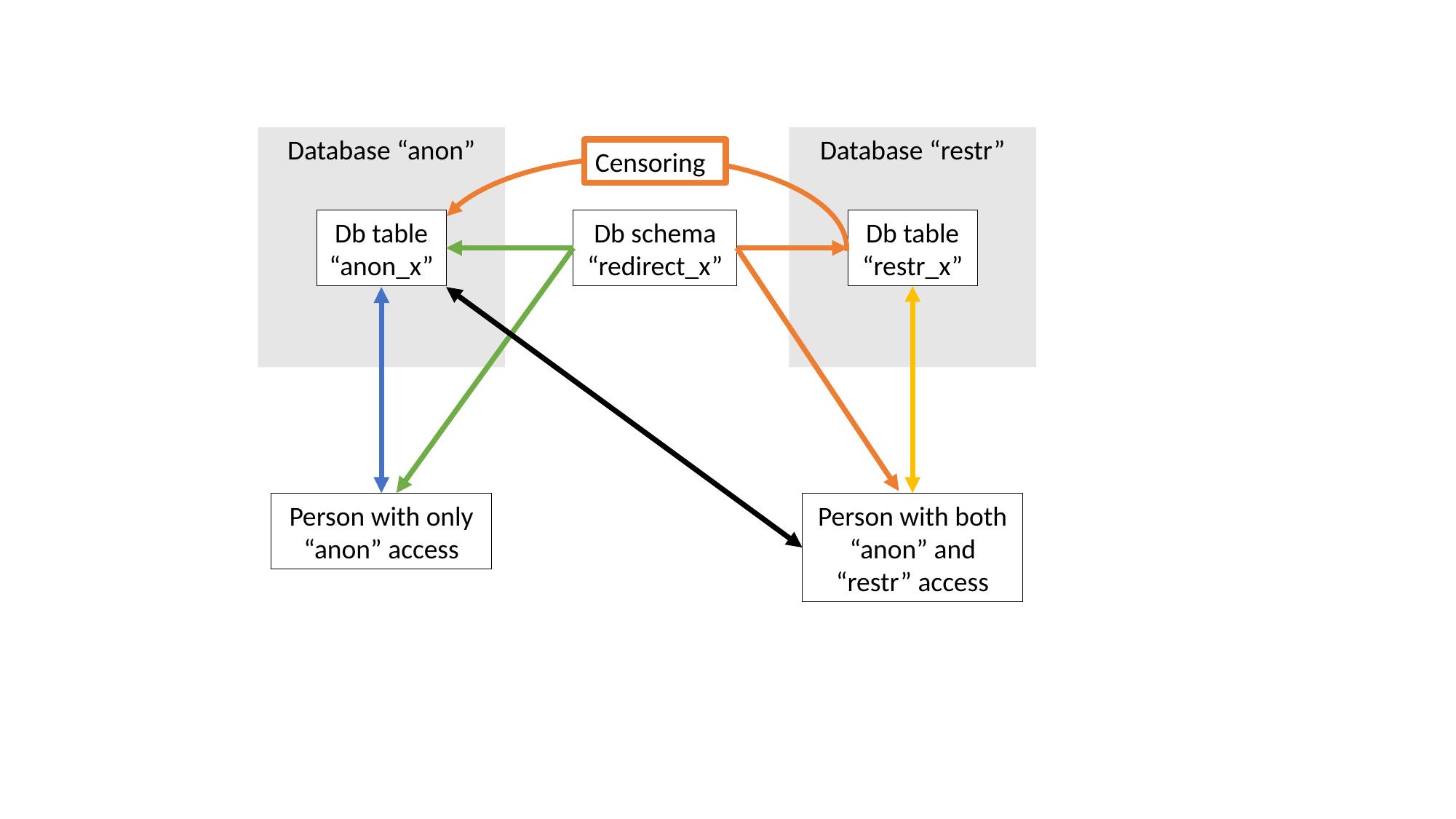

Database “restr”

Database “anon”

Censoring

Db schema “redirect_x”
Db table “restr_x”
Db table “anon_x”
Person with both “anon” and “restr” access
Person with only “anon” access